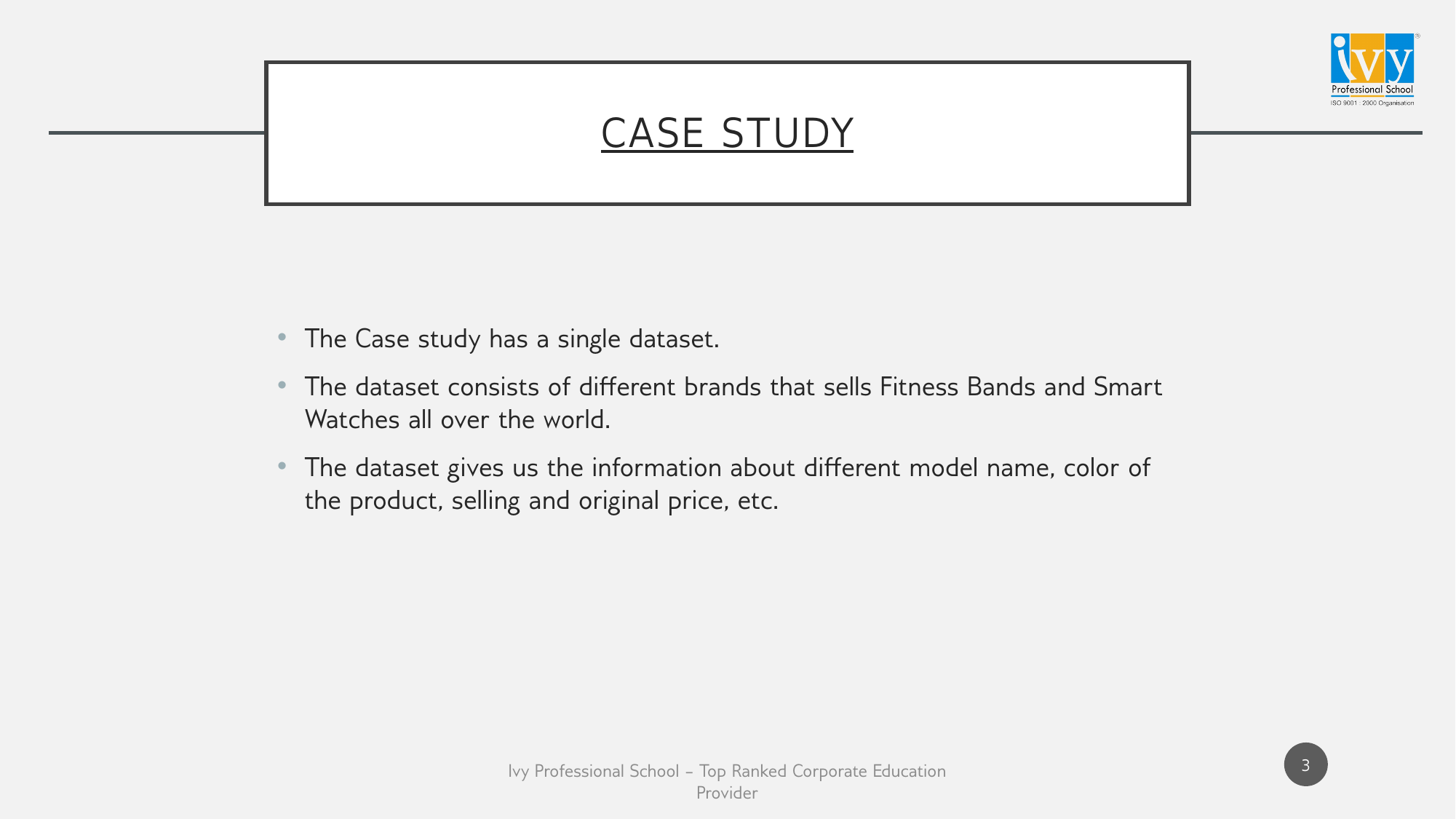

# Case Study
The Case study has a single dataset.
The dataset consists of different brands that sells Fitness Bands and Smart Watches all over the world.
The dataset gives us the information about different model name, color of the product, selling and original price, etc.
3